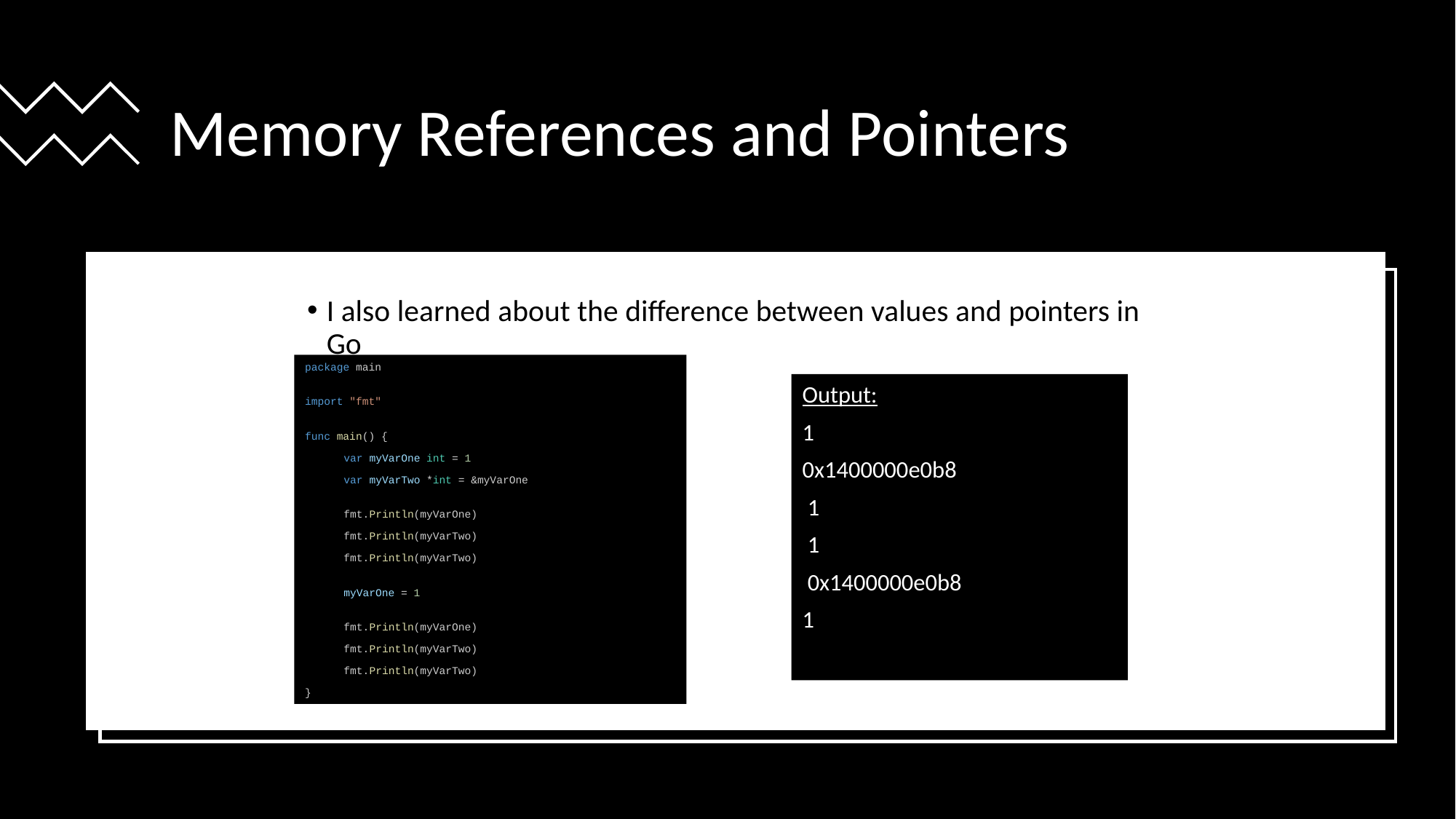

# Memory References and Pointers

I also learned about the difference between values and pointers in Go

package main
import "fmt"
func main() {
var myVarOne int = 1
var myVarTwo *int = &myVarOne
fmt.Println(myVarOne)
fmt.Println(myVarTwo)
fmt.Println(myVarTwo)
myVarOne = 1
fmt.Println(myVarOne)
fmt.Println(myVarTwo)
fmt.Println(myVarTwo)
}
Output:
1
0x1400000e0b8
 1
 1
 0x1400000e0b8
1